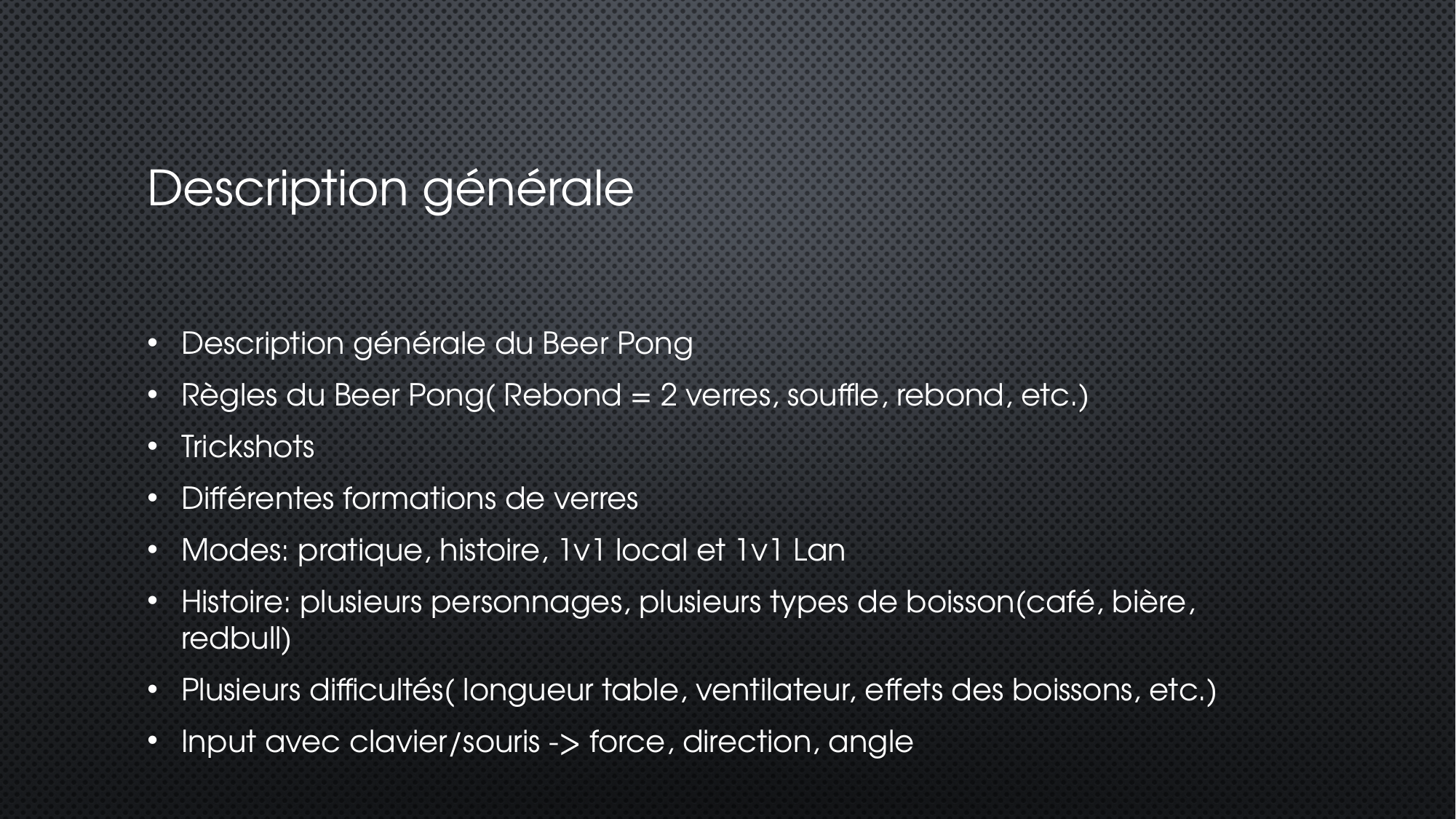

# Description générale
Description générale du Beer Pong
Règles du Beer Pong( Rebond = 2 verres, souffle, rebond, etc.)
Trickshots
Différentes formations de verres
Modes: pratique, histoire, 1v1 local et 1v1 Lan
Histoire: plusieurs personnages, plusieurs types de boisson(café, bière, redbull)
Plusieurs difficultés( longueur table, ventilateur, effets des boissons, etc.)
Input avec clavier/souris -> force, direction, angle